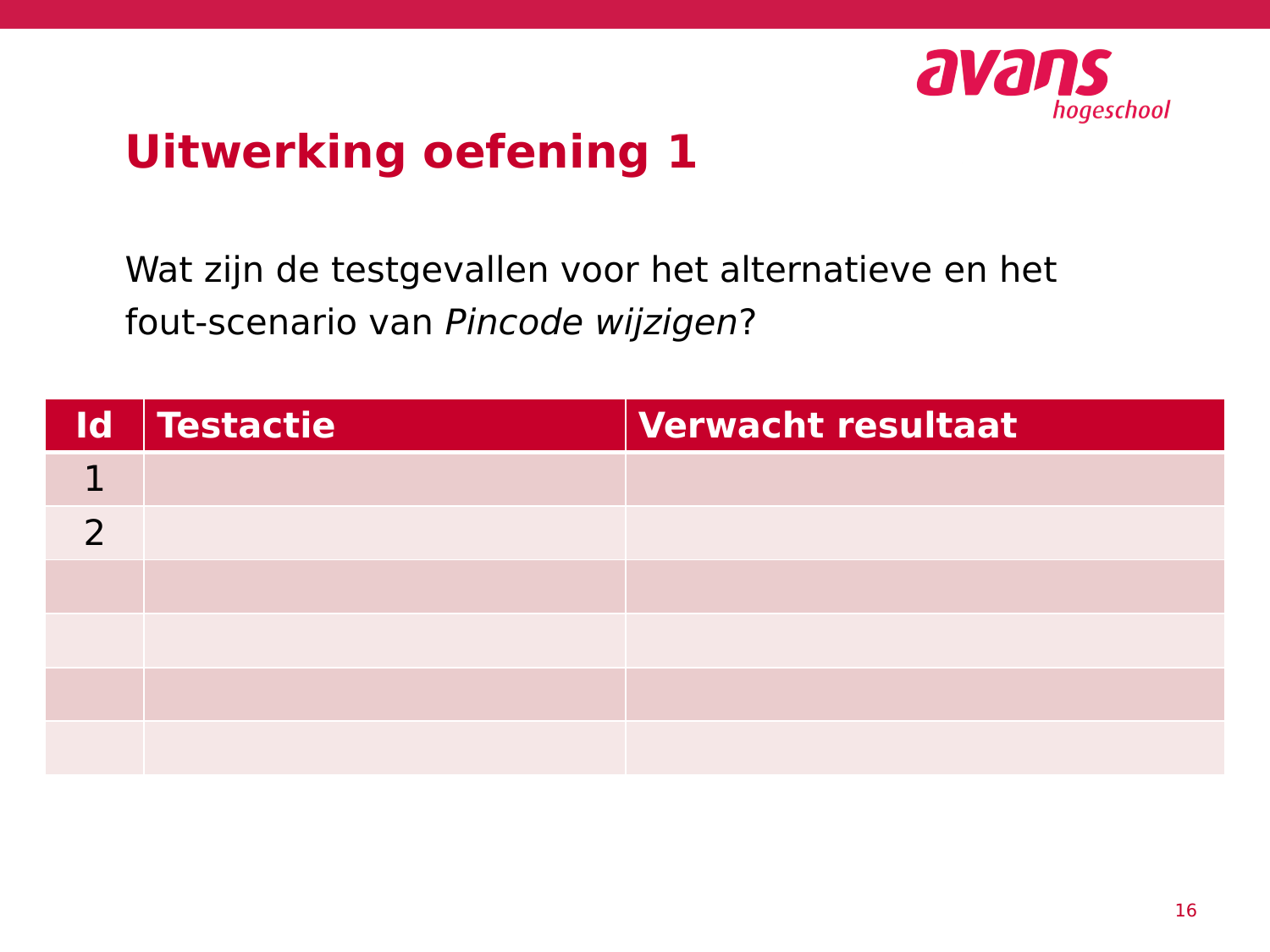

# Uitwerking oefening 1
Wat zijn de testgevallen voor het alternatieve en het fout-scenario van Pincode wijzigen?
| Id | Testactie | Verwacht resultaat |
| --- | --- | --- |
| 1 |  |  |
| 2 |  |  |
|  |  |  |
|  |  |  |
|  |  |  |
|  |  |  |
16